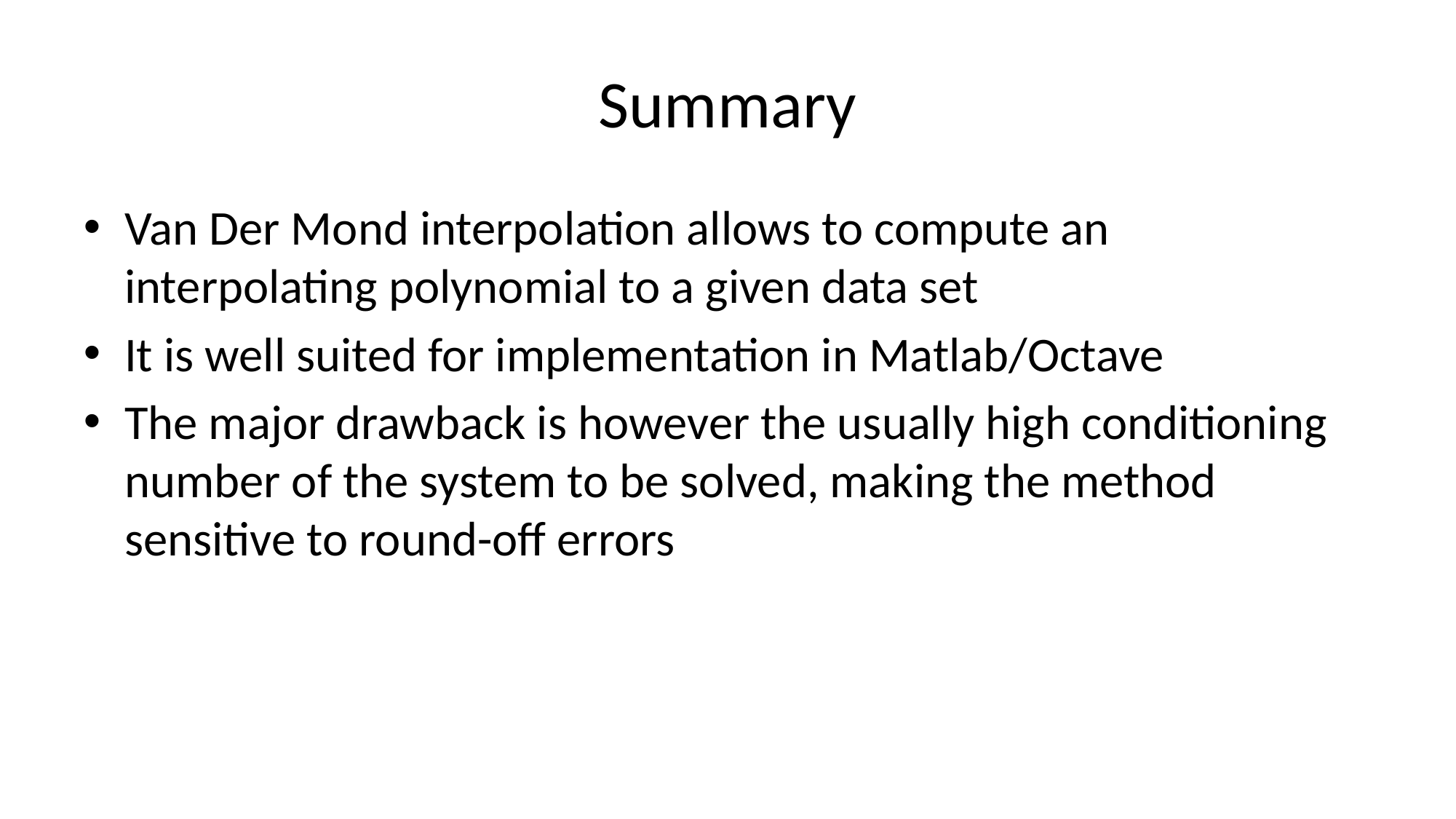

# Summary
Van Der Mond interpolation allows to compute an interpolating polynomial to a given data set
It is well suited for implementation in Matlab/Octave
The major drawback is however the usually high conditioning number of the system to be solved, making the method sensitive to round-off errors